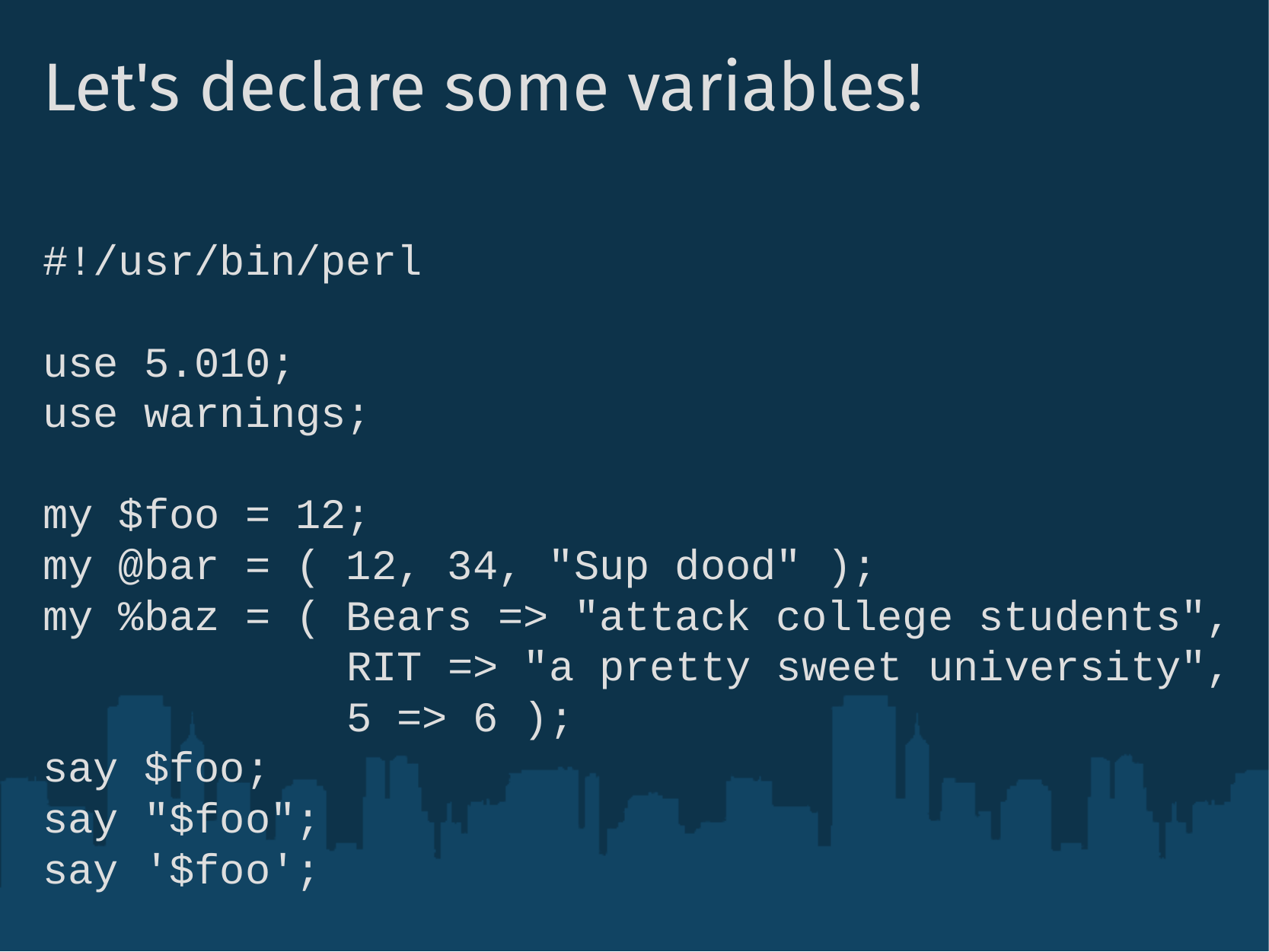

# Let's declare some variables!
#!/usr/bin/perl

use 5.010;
use warnings;

my $foo = 12;
my @bar = ( 12, 34, "Sup dood" );
my %baz = ( Bears => "attack college students",
            RIT => "a pretty sweet university",
            5 => 6 );
say $foo;
say "$foo";
say '$foo';